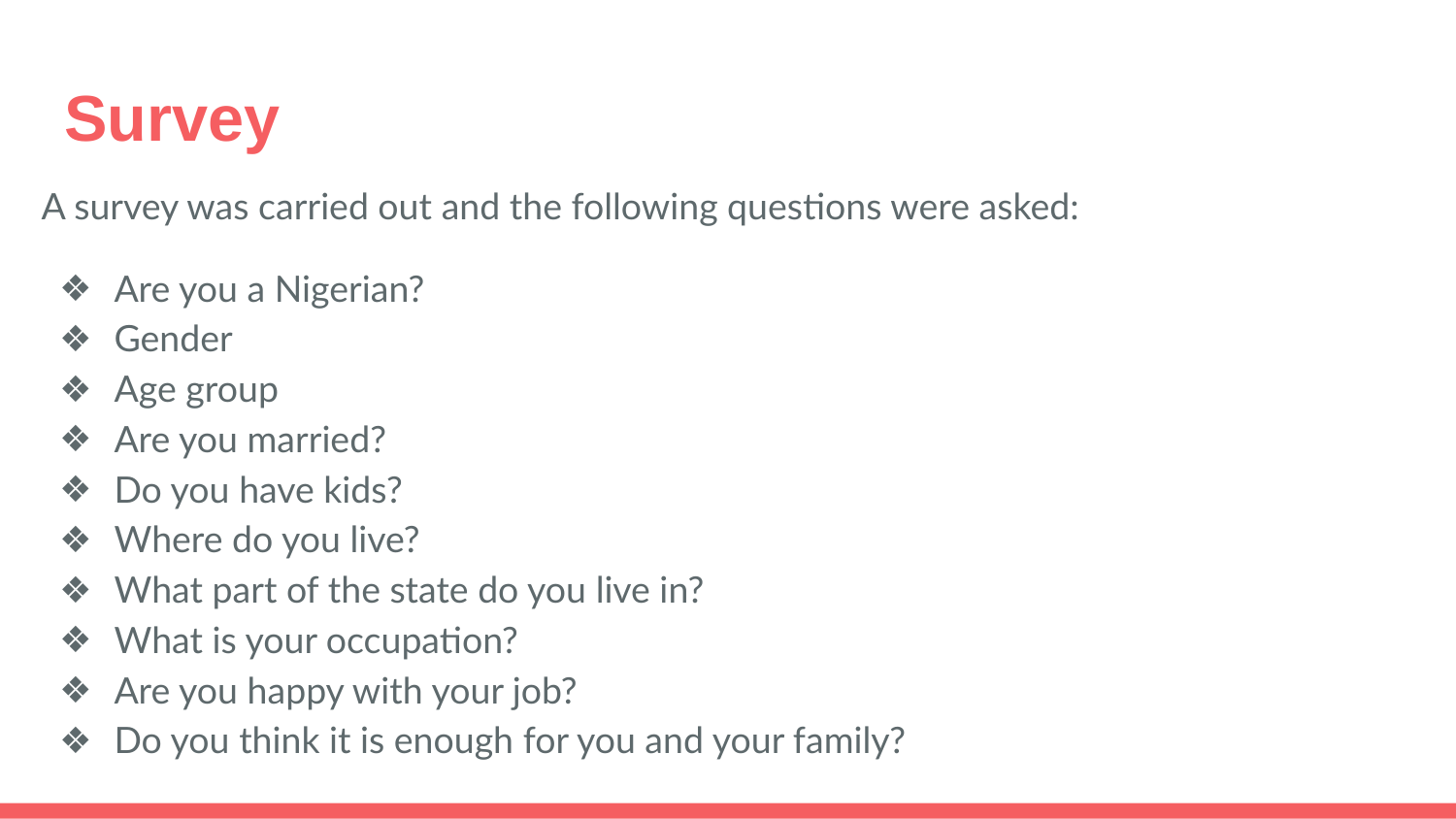

# Survey
A survey was carried out and the following questions were asked:
Are you a Nigerian?
Gender
Age group
Are you married?
Do you have kids?
Where do you live?
What part of the state do you live in?
What is your occupation?
Are you happy with your job?
Do you think it is enough for you and your family?